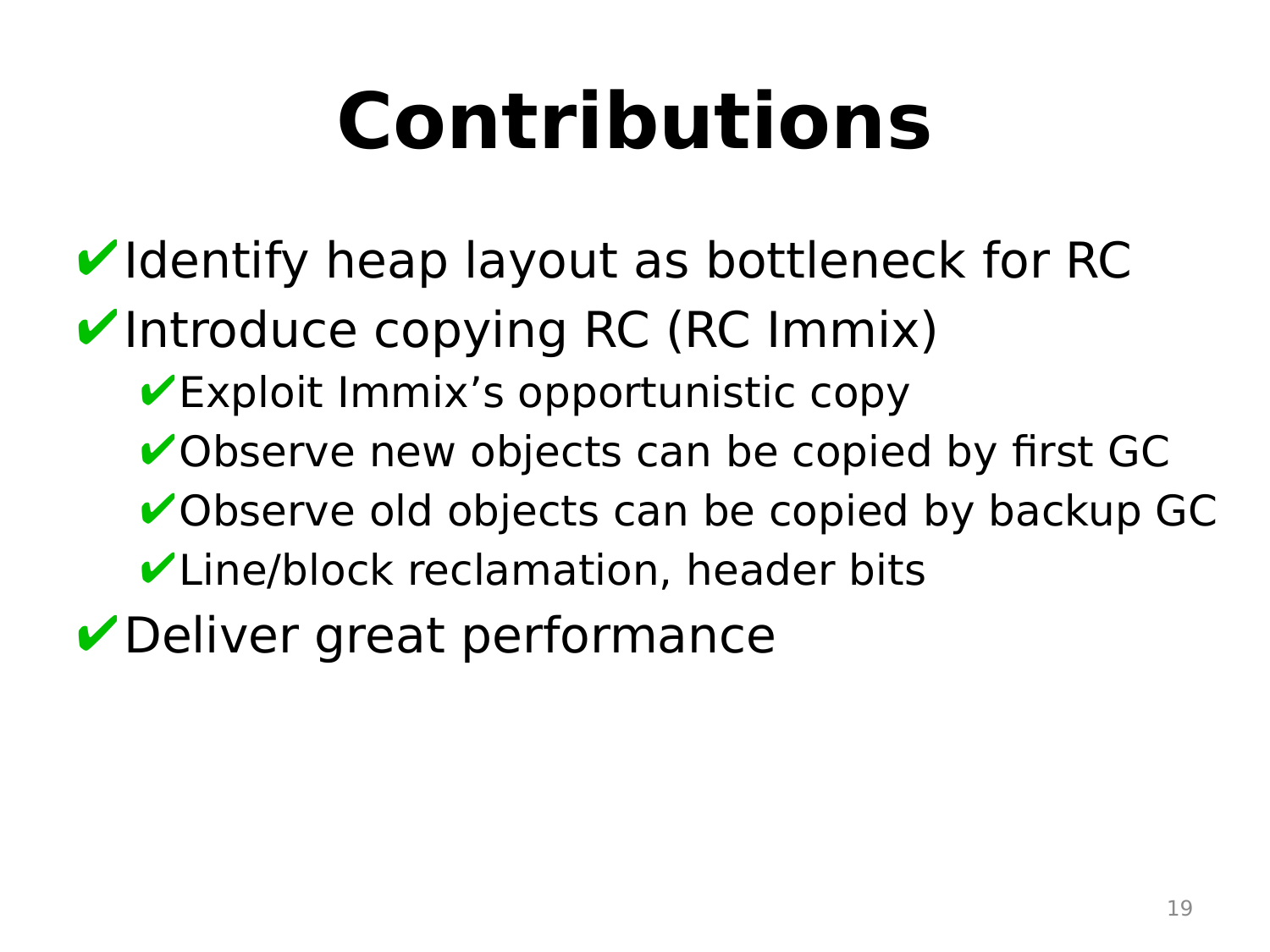

# Contributions
Identify heap layout as bottleneck for RC
Introduce copying RC (RC Immix)
Exploit Immix’s opportunistic copy
Observe new objects can be copied by first GC
Observe old objects can be copied by backup GC
Line/block reclamation, header bits
Deliver great performance
19